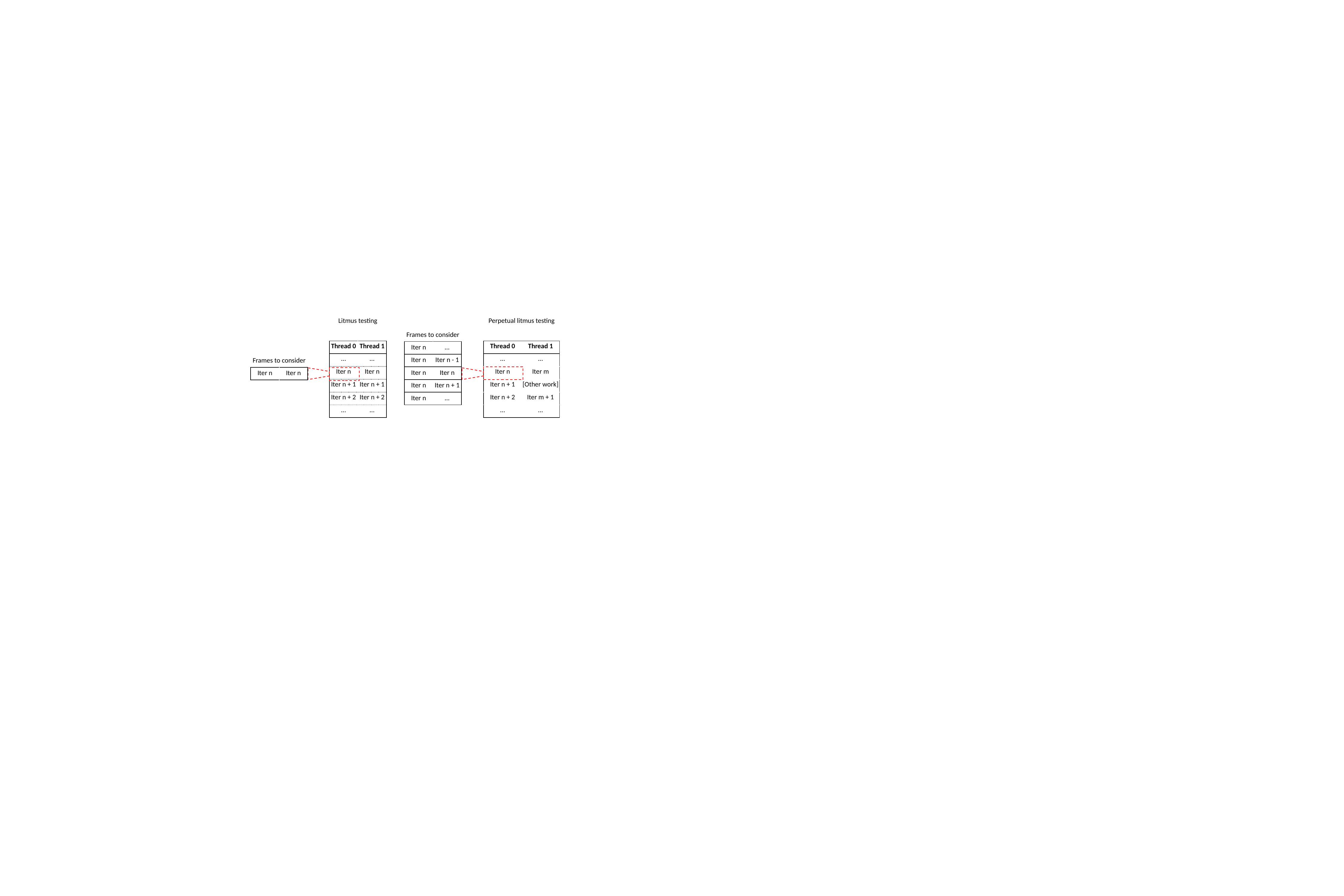

| Litmus testing |  |
| --- | --- |
|  |  |
| Thread 0 | Thread 1 |
| … | … |
| Iter n | Iter n |
| Iter n + 1 | Iter n + 1 |
| Iter n + 2 | Iter n + 2 |
| … | … |
| Perpetual litmus testing |  |
| --- | --- |
|  |  |
| Thread 0 | Thread 1 |
| … | … |
| Iter n | Iter m |
| Iter n + 1 | [Other work] |
| Iter n + 2 | Iter m + 1 |
| … | … |
| Frames to consider |  |
| --- | --- |
| Iter n | … |
| Iter n | Iter n - 1 |
| Iter n | Iter n |
| Iter n | Iter n + 1 |
| Iter n | … |
| Frames to consider |  |
| --- | --- |
| Iter n | Iter n |